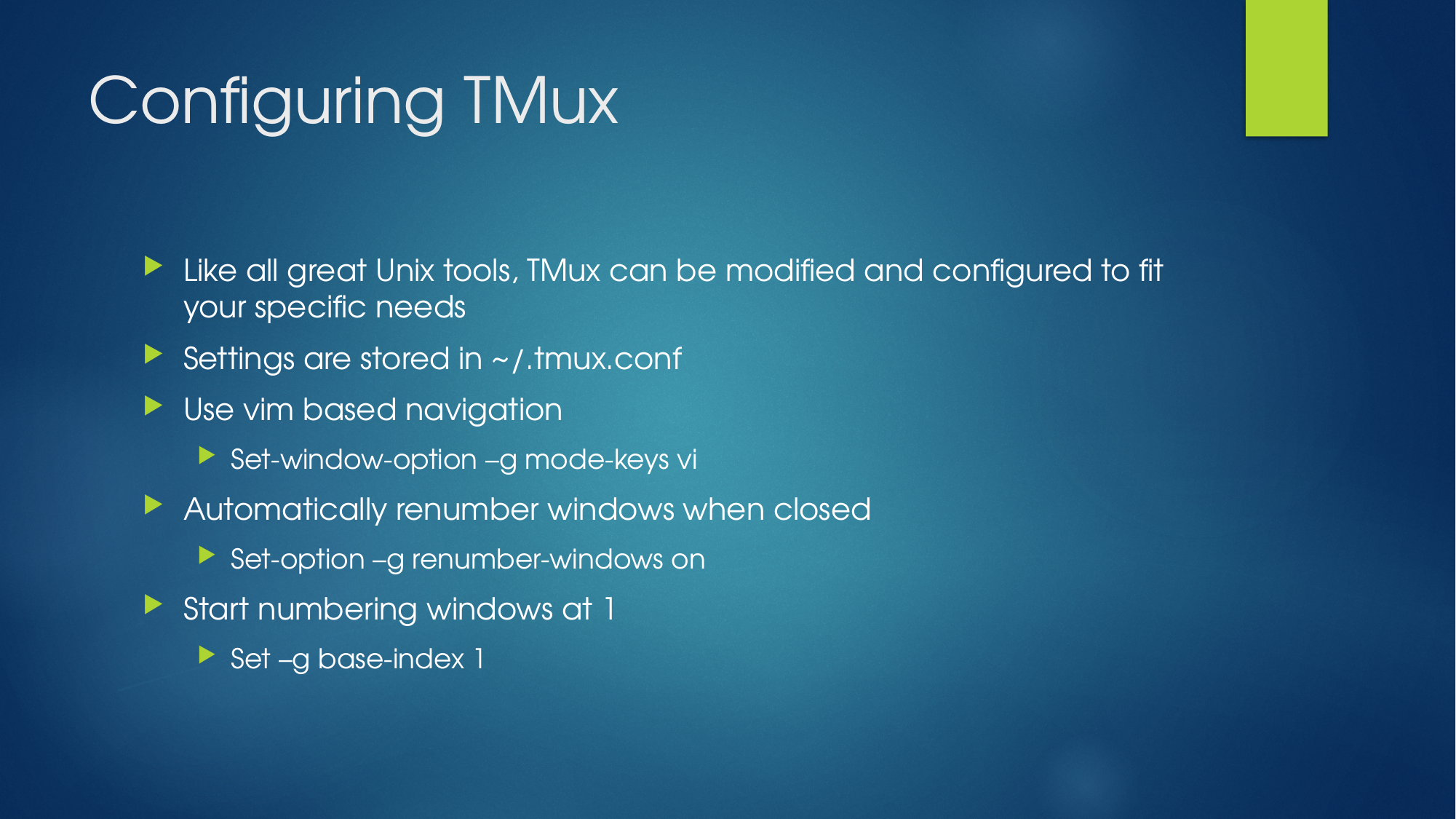

# Configuring TMux
Like all great Unix tools, TMux can be modified and configured to fit your specific needs
Settings are stored in ~/.tmux.conf
Use vim based navigation
Set-window-option –g mode-keys vi
Automatically renumber windows when closed
Set-option –g renumber-windows on
Start numbering windows at 1
Set –g base-index 1